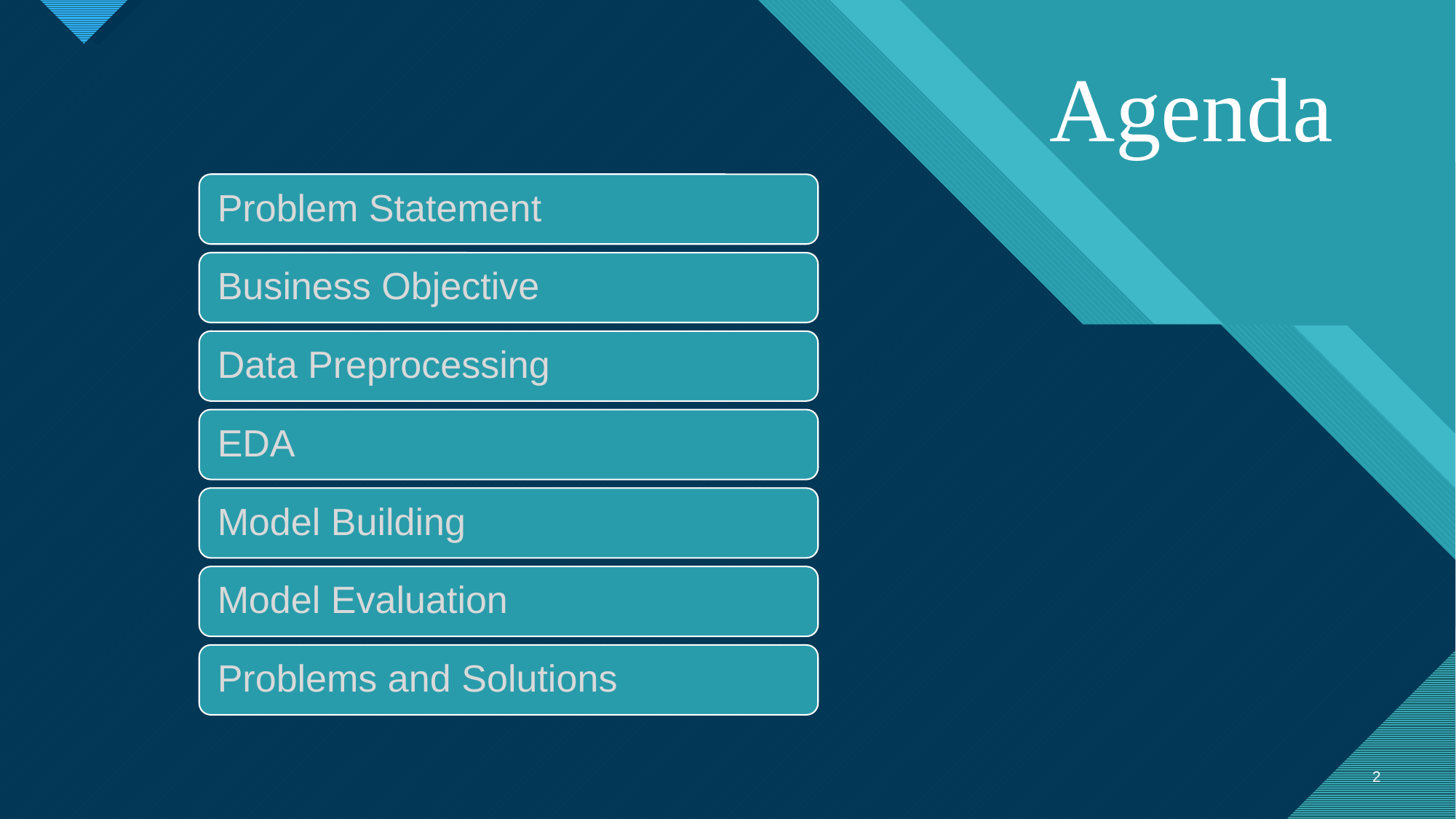

Agenda
Problem Statement
Business Objective
Data Preprocessing
EDA
Model Building
Model Evaluation
Problems and Solutions
2